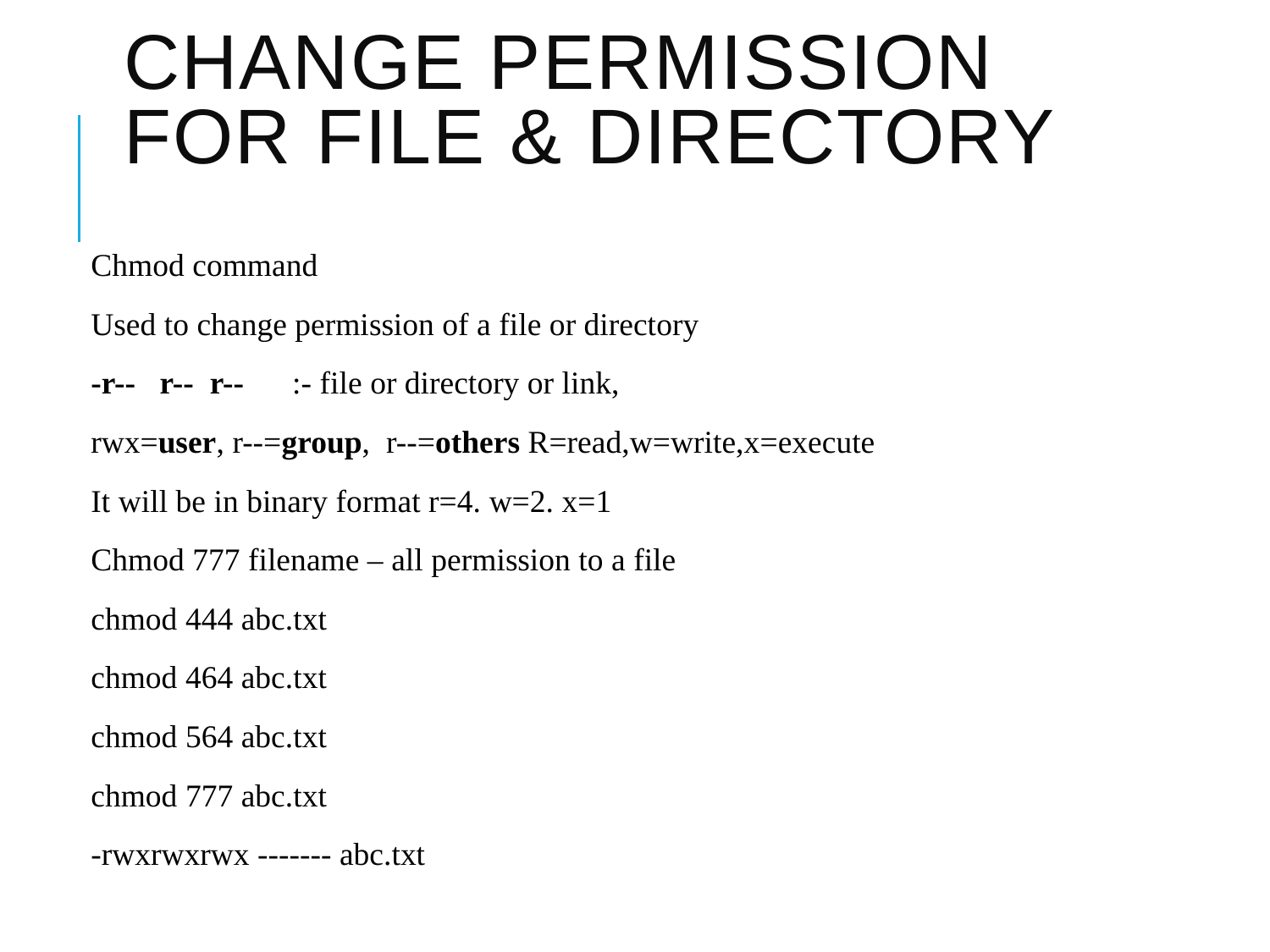

# Change Permission for file & Directory

Chmod command
Used to change permission of a file or directory
-r--   r--  r--      :- file or directory or link,
rwx=user, r--=group,  r--=others R=read,w=write,x=execute
It will be in binary format r=4. w=2. x=1
Chmod 777 filename – all permission to a file
chmod 444 abc.txt
chmod 464 abc.txt
chmod 564 abc.txt
chmod 777 abc.txt
-rwxrwxrwx ------- abc.txt

Chmod u+w file –user and write permission to a file Group and other full permission
 Chmod g+rwx,o+rwx file (+ Adding the permission)
Chmod g-w,o-w file           (- Removing the permission)
Chmod a+rwx file